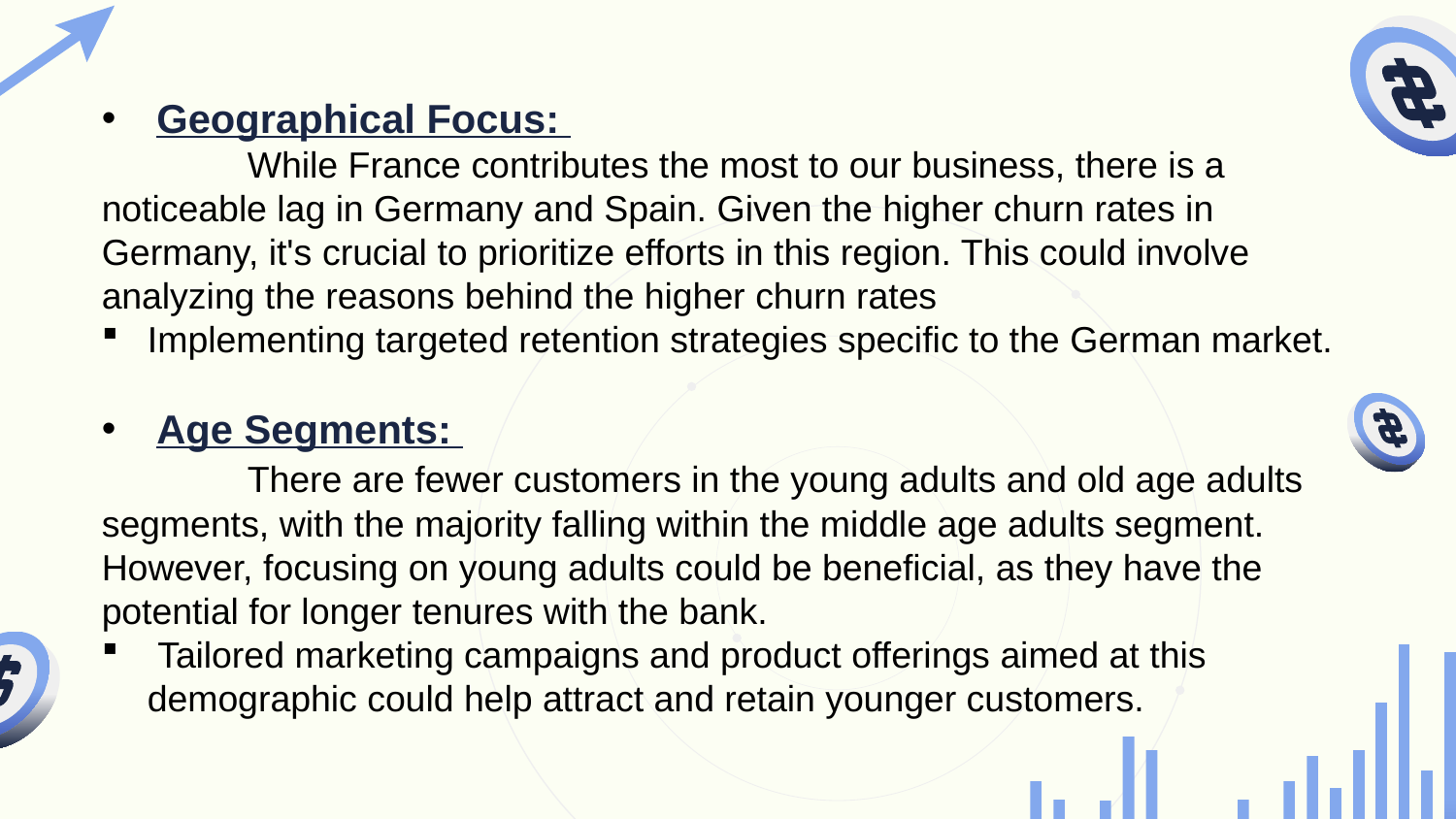

Geographical Focus:
	While France contributes the most to our business, there is a noticeable lag in Germany and Spain. Given the higher churn rates in Germany, it's crucial to prioritize efforts in this region. This could involve analyzing the reasons behind the higher churn rates
Implementing targeted retention strategies specific to the German market.

Age Segments:
	There are fewer customers in the young adults and old age adults segments, with the majority falling within the middle age adults segment. However, focusing on young adults could be beneficial, as they have the potential for longer tenures with the bank.
 Tailored marketing campaigns and product offerings aimed at this demographic could help attract and retain younger customers.